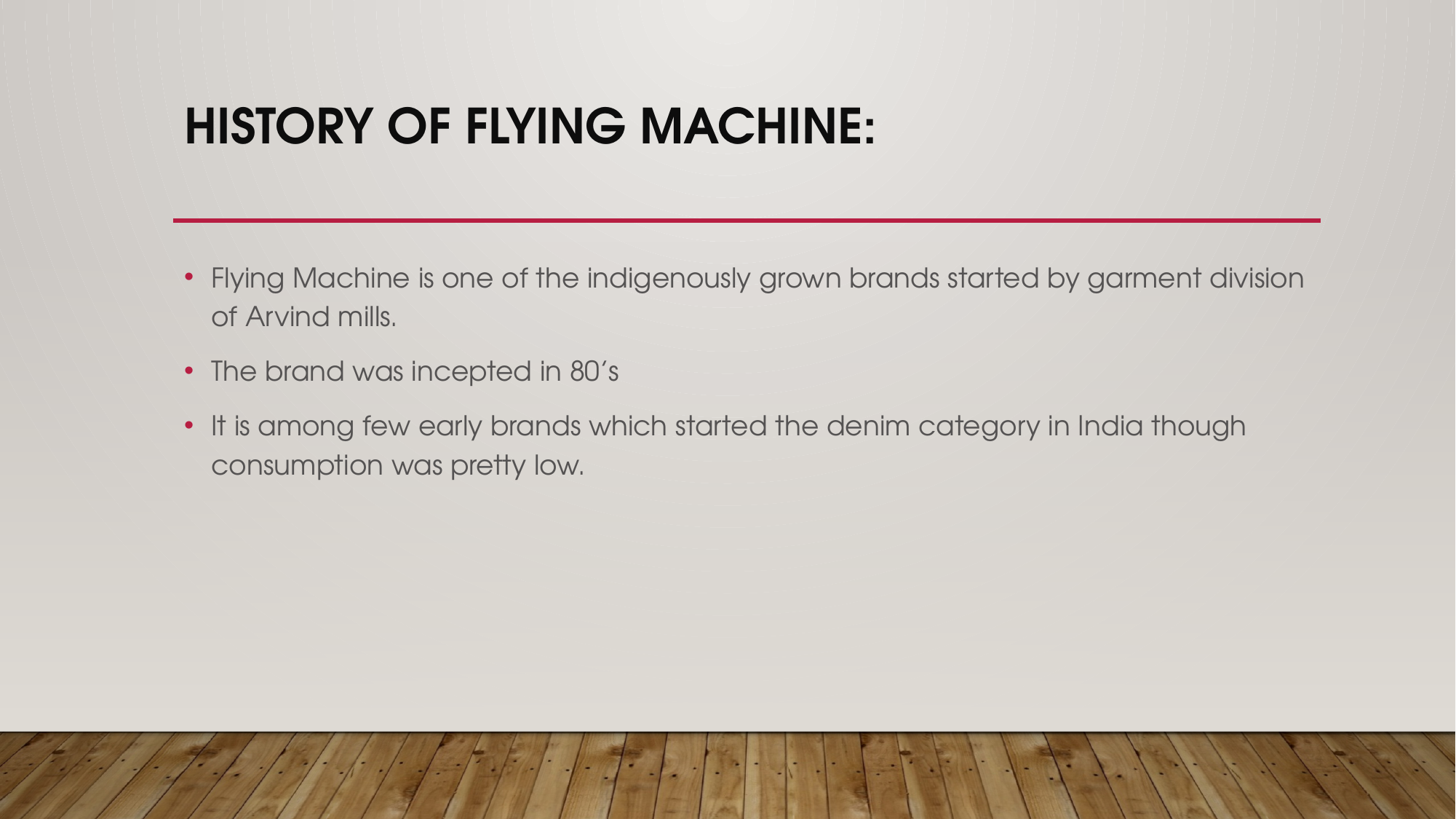

# History of Flying Machine:
Flying Machine is one of the indigenously grown brands started by garment division of Arvind mills.
The brand was incepted in 80’s
It is among few early brands which started the denim category in India though consumption was pretty low.